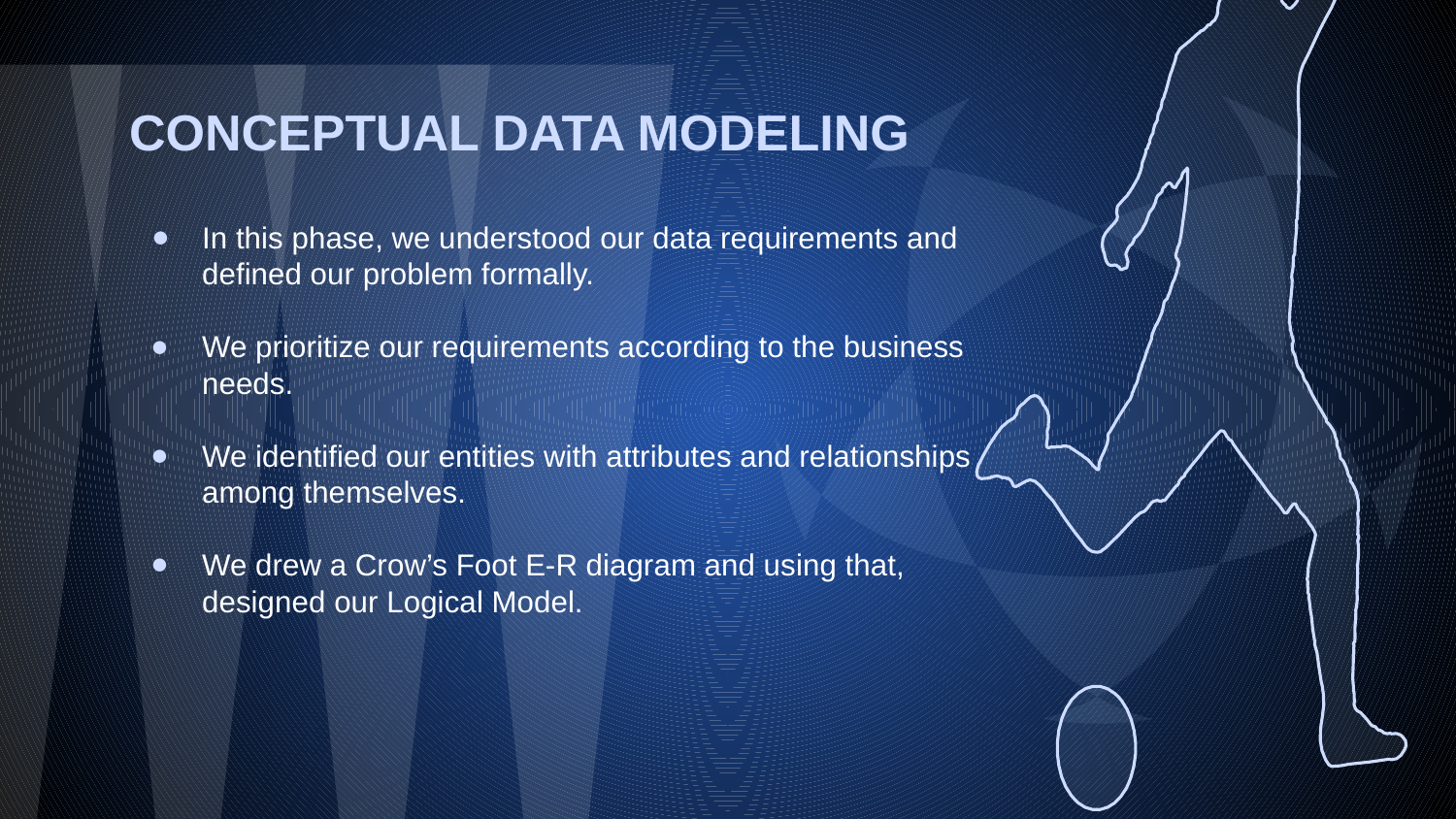

# CONCEPTUAL DATA MODELING

In this phase, we understood our data requirements and defined our problem formally.
We prioritize our requirements according to the business needs.
We identified our entities with attributes and relationships among themselves.
We drew a Crow’s Foot E-R diagram and using that, designed our Logical Model.